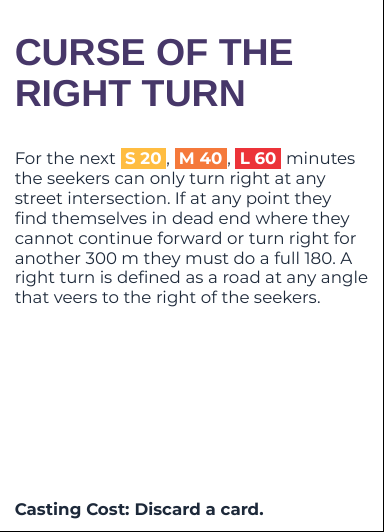

# CURSE OF THE RIGHT TURN
For the next  S 20 ,  M 40 ,  L 60  minutes the seekers can only turn right at any street intersection. If at any point they find themselves in dead end where they cannot continue forward or turn right for another 300 m they must do a full 180. A right turn is defined as a road at any angle that veers to the right of the seekers.
Casting Cost: Discard a card.